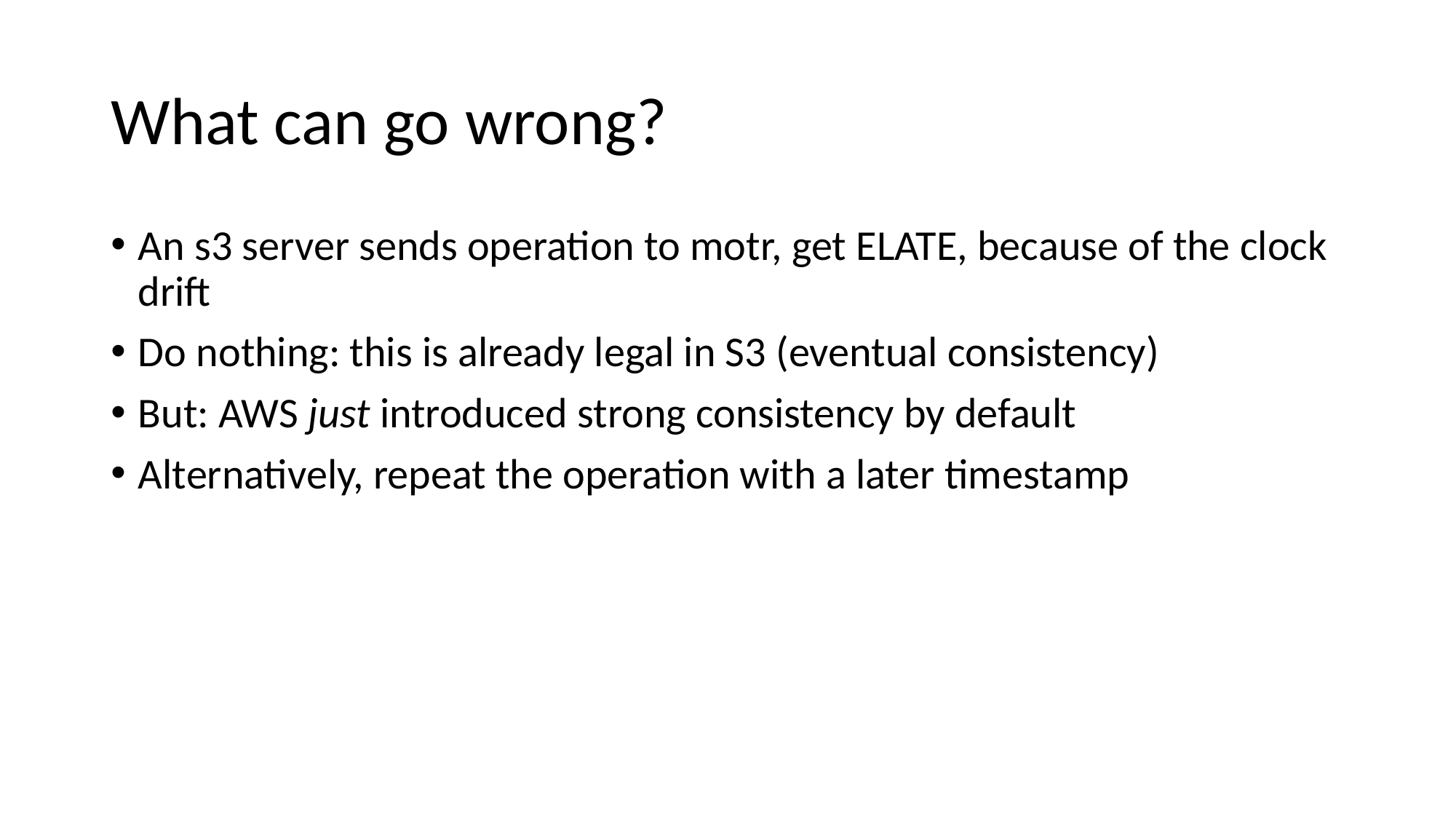

# What can go wrong?
An s3 server sends operation to motr, get ELATE, because of the clock drift
Do nothing: this is already legal in S3 (eventual consistency)
But: AWS just introduced strong consistency by default
Alternatively, repeat the operation with a later timestamp